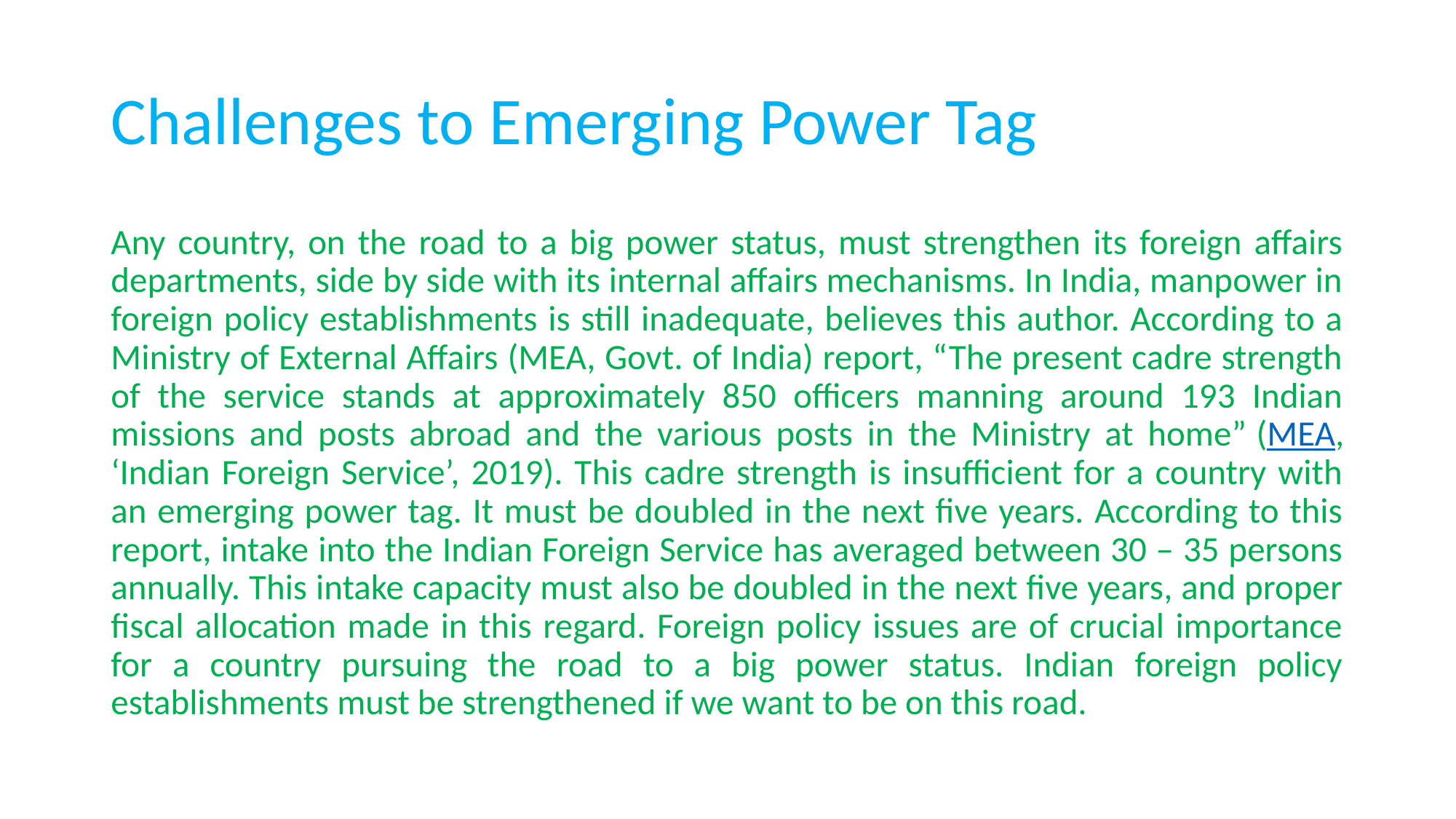

# Challenges to Emerging Power Tag
Any country, on the road to a big power status, must strengthen its foreign affairs departments, side by side with its internal affairs mechanisms. In India, manpower in foreign policy establishments is still inadequate, believes this author. According to a Ministry of External Affairs (MEA, Govt. of India) report, “The present cadre strength of the service stands at approximately 850 officers manning around 193 Indian missions and posts abroad and the various posts in the Ministry at home” (MEA, ‘Indian Foreign Service’, 2019). This cadre strength is insufficient for a country with an emerging power tag. It must be doubled in the next five years. According to this report, intake into the Indian Foreign Service has averaged between 30 – 35 persons annually. This intake capacity must also be doubled in the next five years, and proper fiscal allocation made in this regard. Foreign policy issues are of crucial importance for a country pursuing the road to a big power status. Indian foreign policy establishments must be strengthened if we want to be on this road.